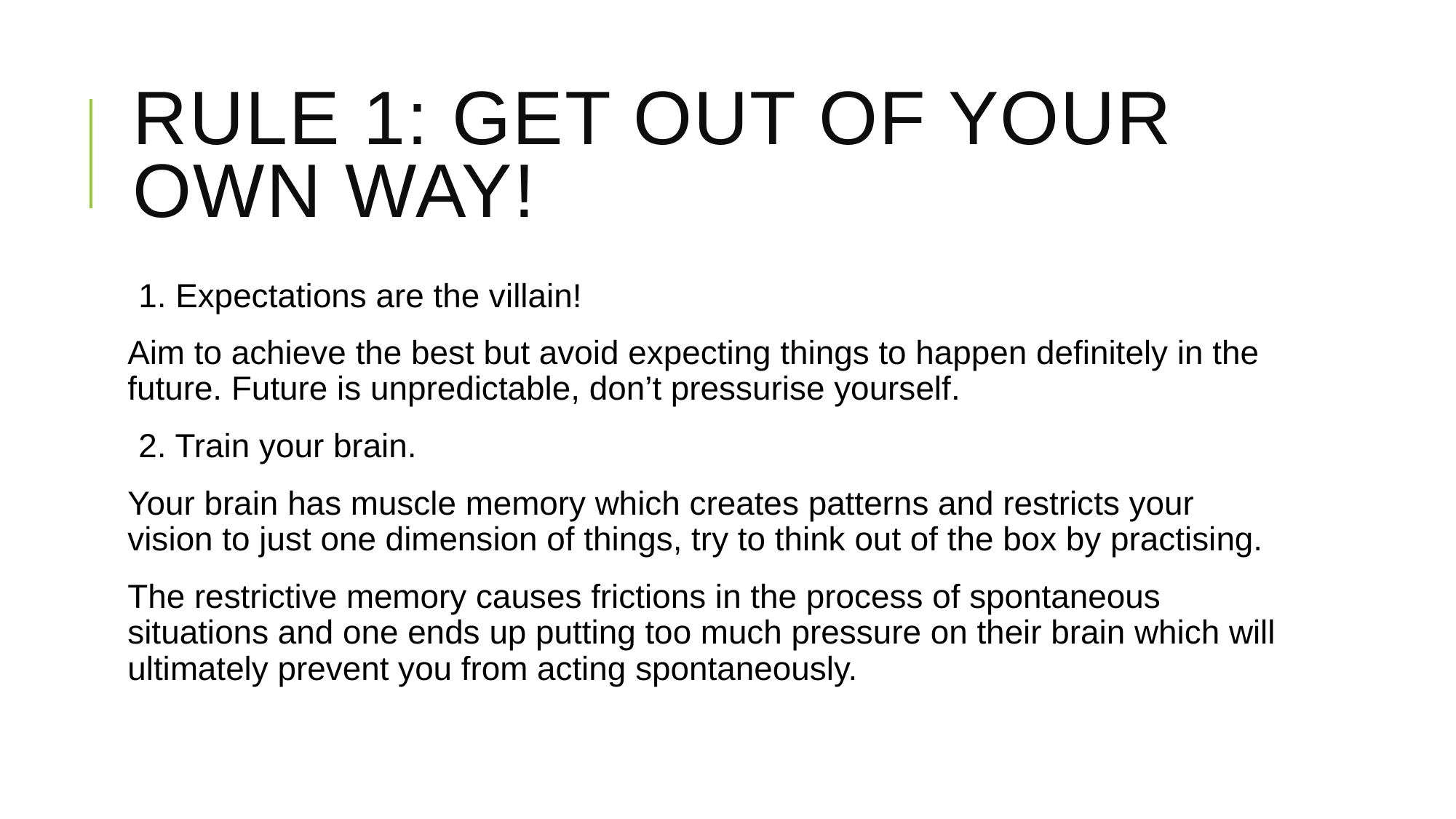

# Rule 1: get out of your own way!
1. Expectations are the villain!
Aim to achieve the best but avoid expecting things to happen definitely in the future. Future is unpredictable, don’t pressurise yourself.
2. Train your brain.
Your brain has muscle memory which creates patterns and restricts your vision to just one dimension of things, try to think out of the box by practising.
The restrictive memory causes frictions in the process of spontaneous situations and one ends up putting too much pressure on their brain which will ultimately prevent you from acting spontaneously.